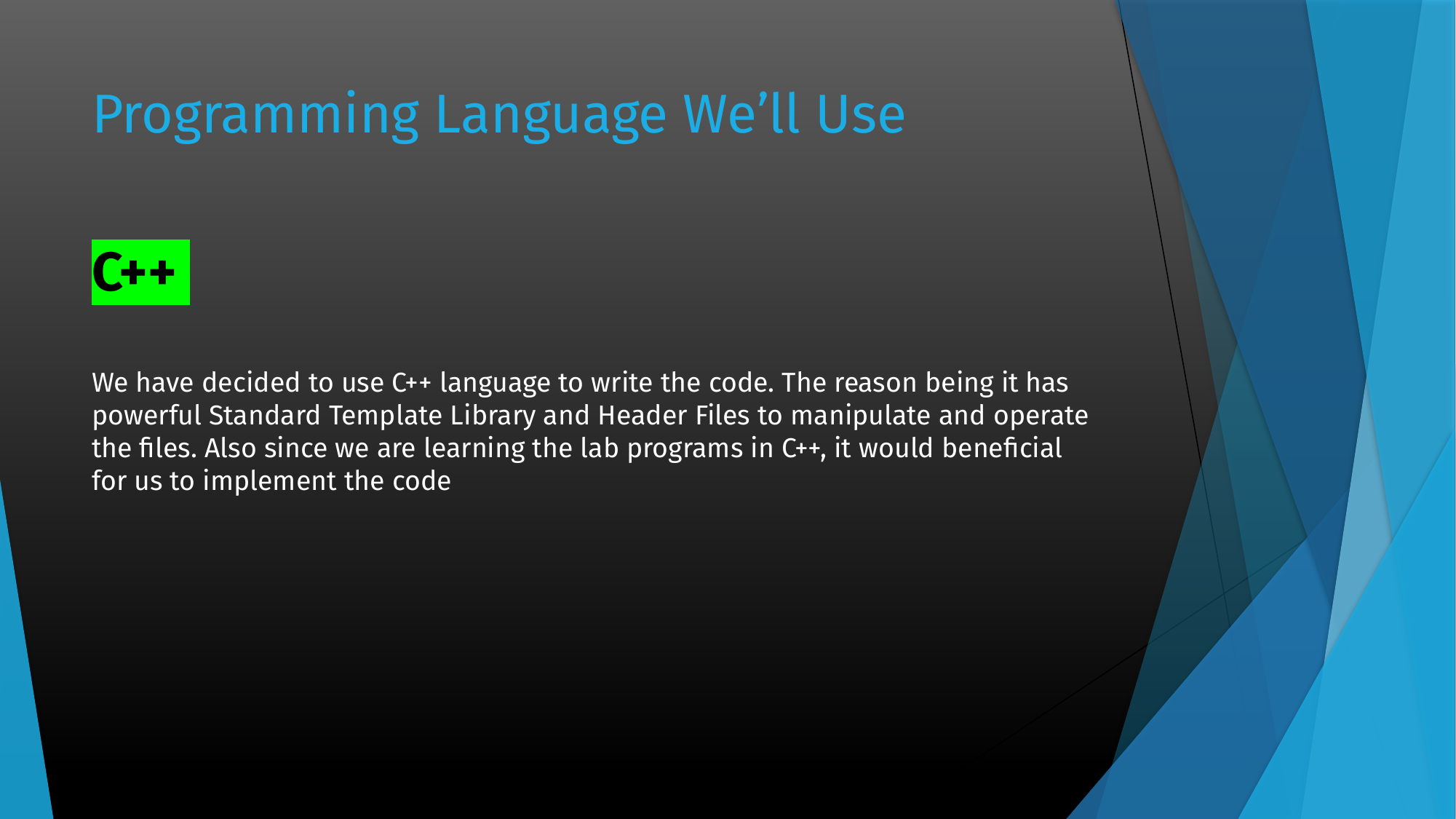

# Programming Language We’ll Use
C++

We have decided to use C++ language to write the code. The reason being it has powerful Standard Template Library and Header Files to manipulate and operate the files. Also since we are learning the lab programs in C++, it would beneficial for us to implement the code